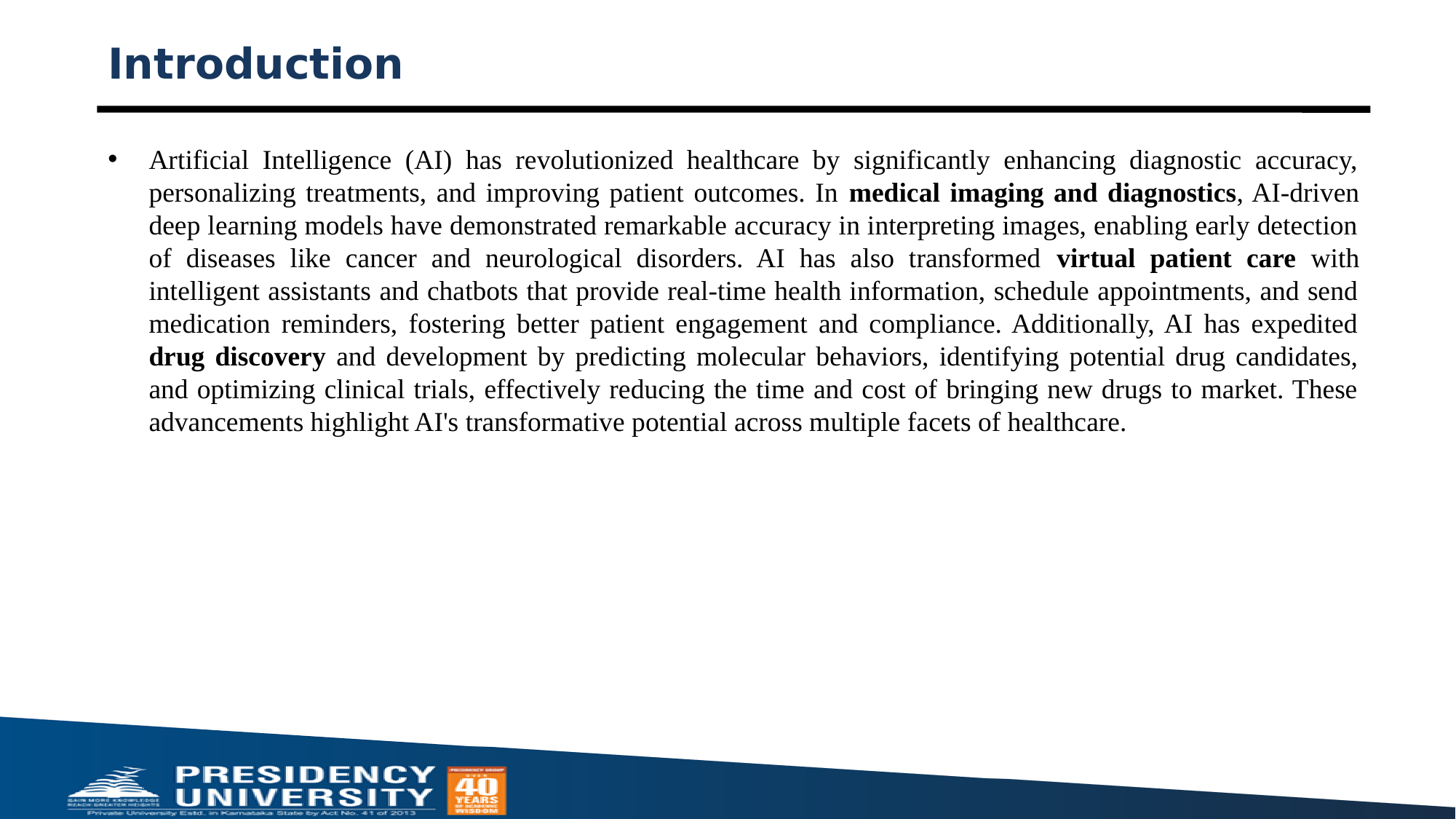

# Introduction
Artificial Intelligence (AI) has revolutionized healthcare by significantly enhancing diagnostic accuracy, personalizing treatments, and improving patient outcomes. In medical imaging and diagnostics, AI-driven deep learning models have demonstrated remarkable accuracy in interpreting images, enabling early detection of diseases like cancer and neurological disorders. AI has also transformed virtual patient care with intelligent assistants and chatbots that provide real-time health information, schedule appointments, and send medication reminders, fostering better patient engagement and compliance. Additionally, AI has expedited drug discovery and development by predicting molecular behaviors, identifying potential drug candidates, and optimizing clinical trials, effectively reducing the time and cost of bringing new drugs to market. These advancements highlight AI's transformative potential across multiple facets of healthcare.